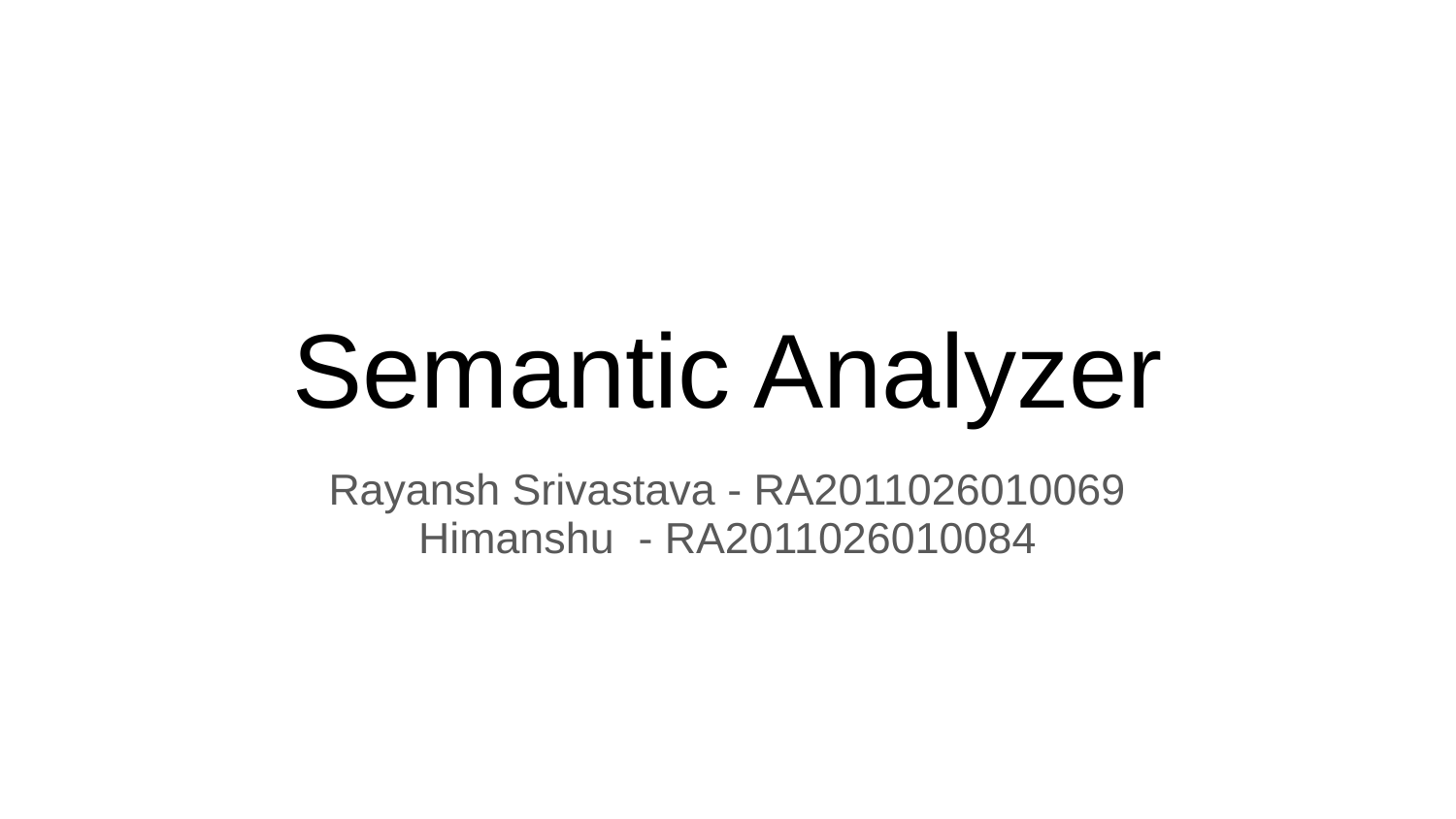

# Semantic Analyzer
Rayansh Srivastava - RA2011026010069
Himanshu  - RA2011026010084